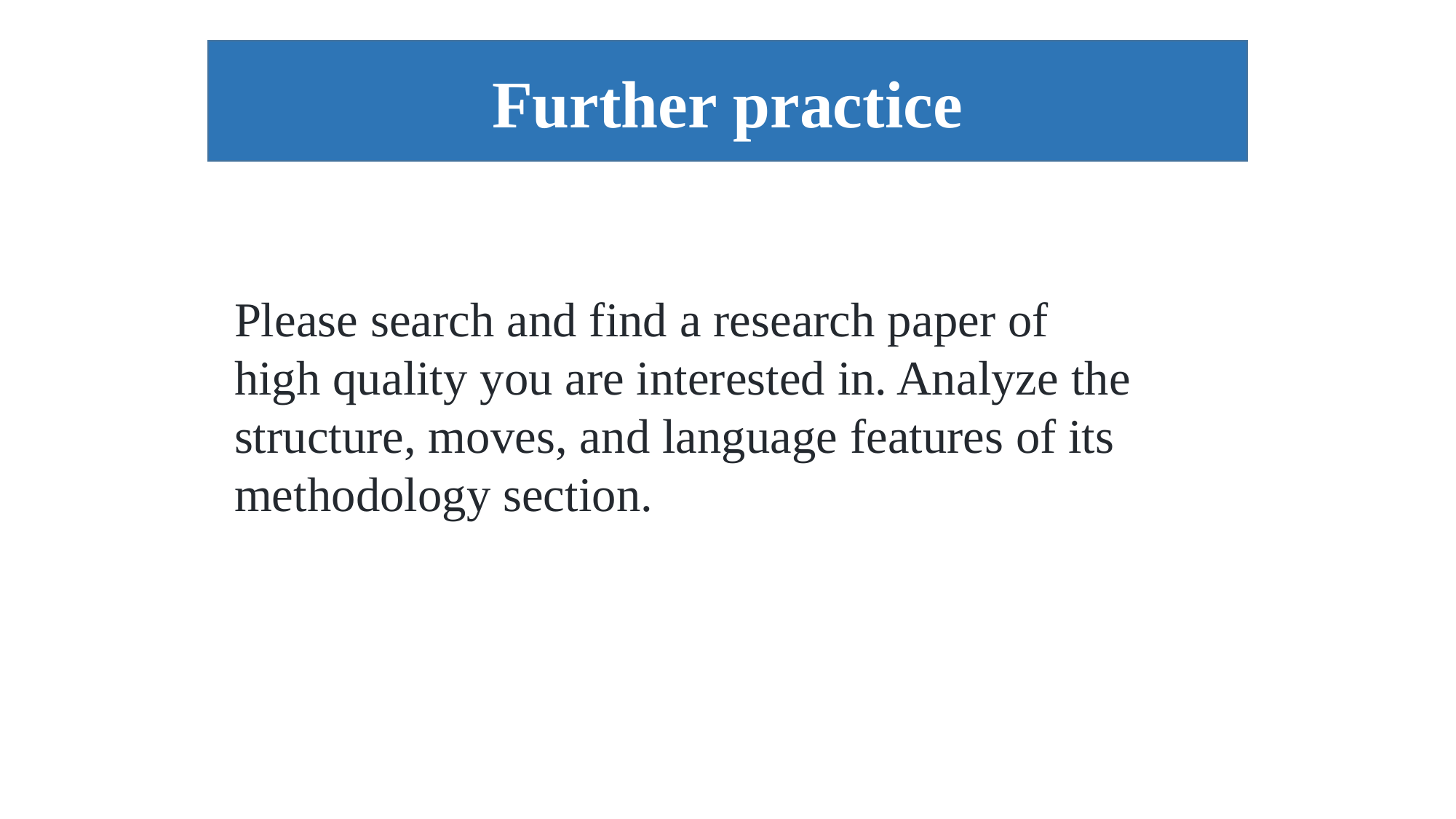

Further practice
Please search and find a research paper of high quality you are interested in. Analyze the structure, moves, and language features of its methodology section.